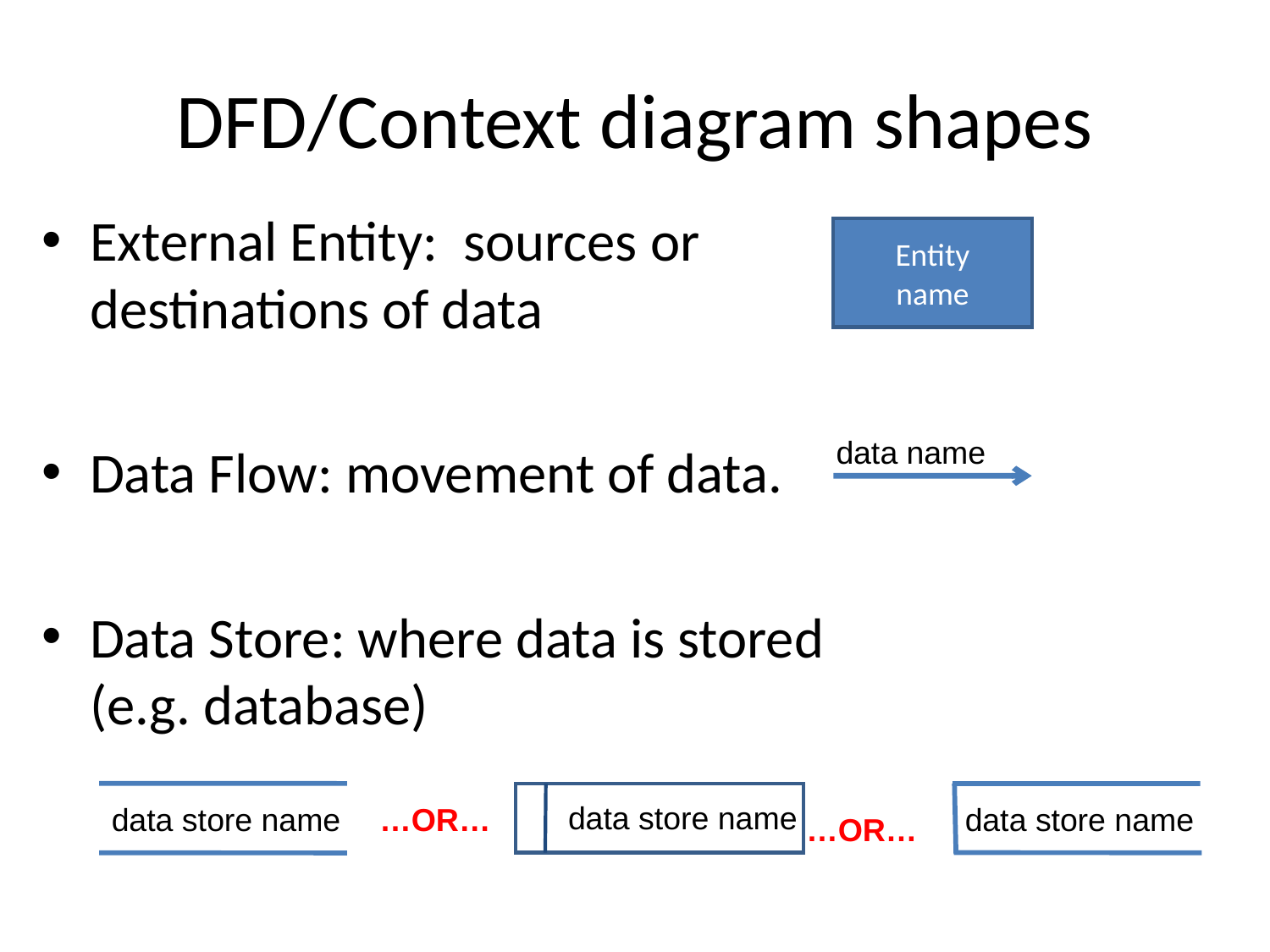

DFD/Context diagram shapes
External Entity:  sources or destinations of data

Data Flow: movement of data.

Data Store: where data is stored (e.g. database)
Entity
name
data name

data store name

data store name

data store name
…OR…
…OR…